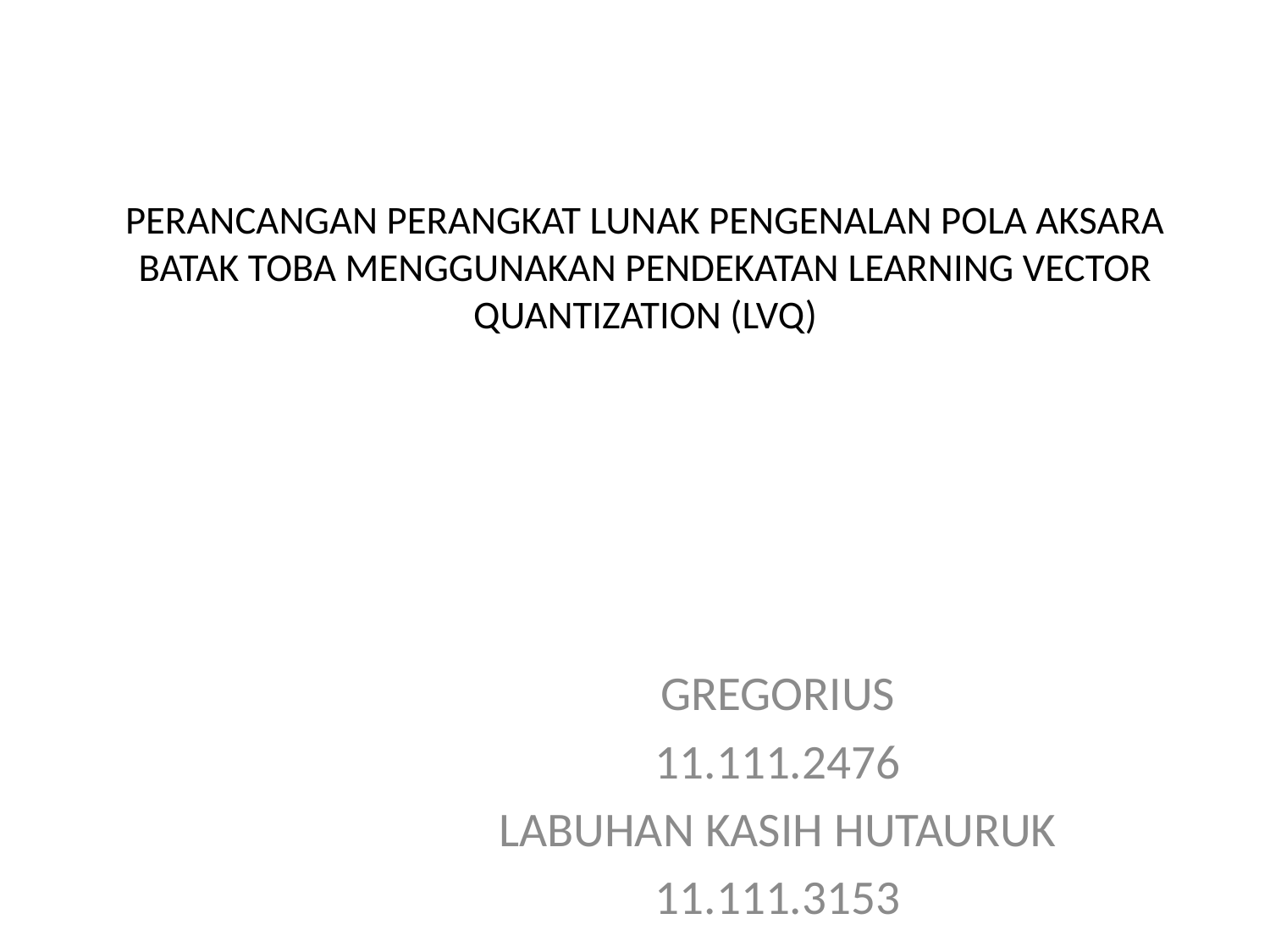

# PERANCANGAN PERANGKAT LUNAK PENGENALAN POLA AKSARA BATAK TOBA MENGGUNAKAN PENDEKATAN LEARNING VECTOR QUANTIZATION (LVQ)
GREGORIUS
11.111.2476
LABUHAN KASIH HUTAURUK
11.111.3153